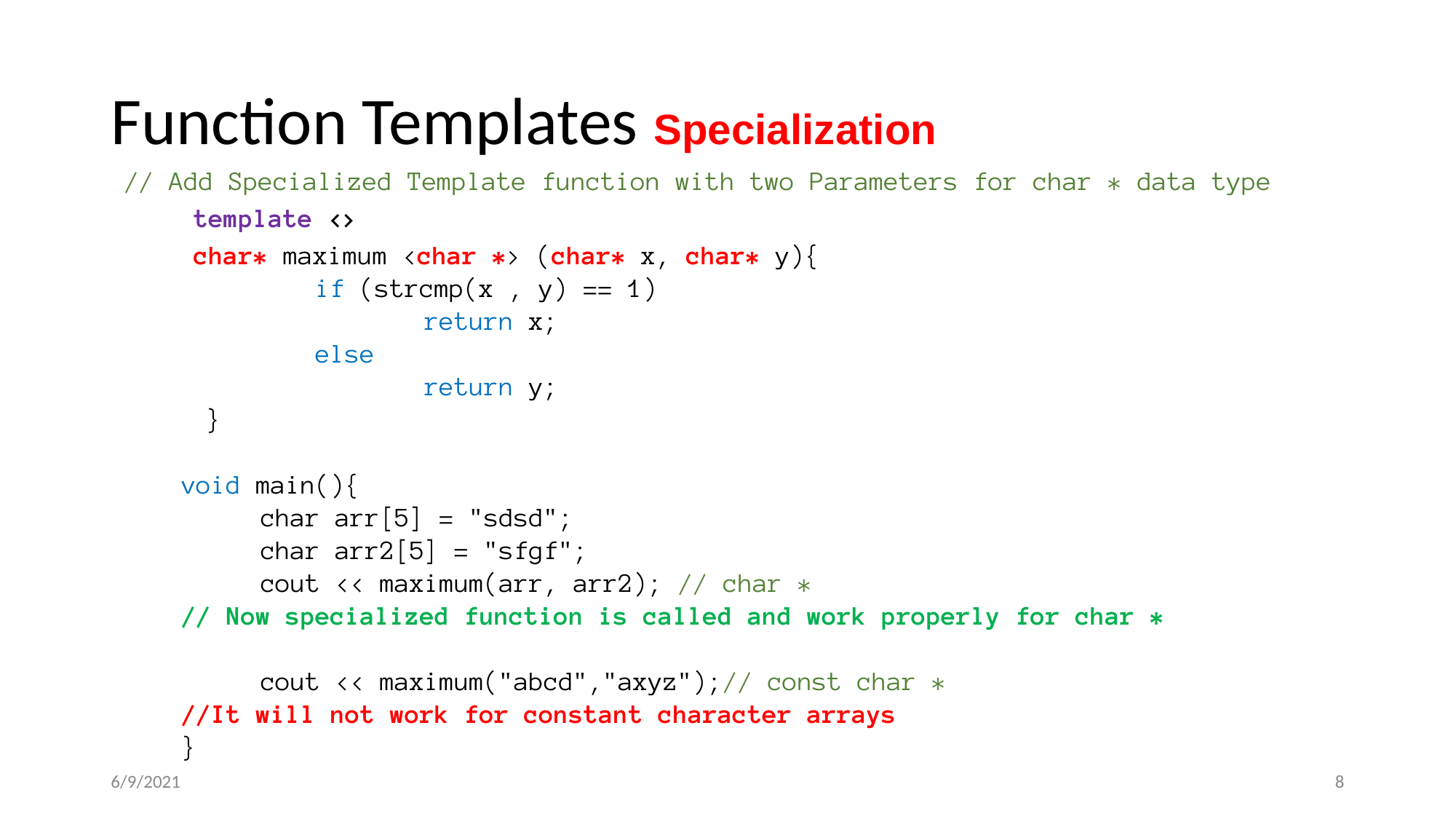

# Function Templates Specialization
// Add Specialized Template function with two Parameters for char * data type
 template <>
 char* maximum <char *> (char* x, char* y){
	if (strcmp(x , y) == 1)
	return x;
	else
	return y;
}

  void main(){
	char arr[5] = "sdsd";
	char arr2[5] = "sfgf";
	cout << maximum(arr, arr2); // char *
  // Now specialized function is called and work properly for char *

	cout << maximum("abcd","axyz");// const char *
  //It will not work for constant character arrays
  }

6/9/2021
8